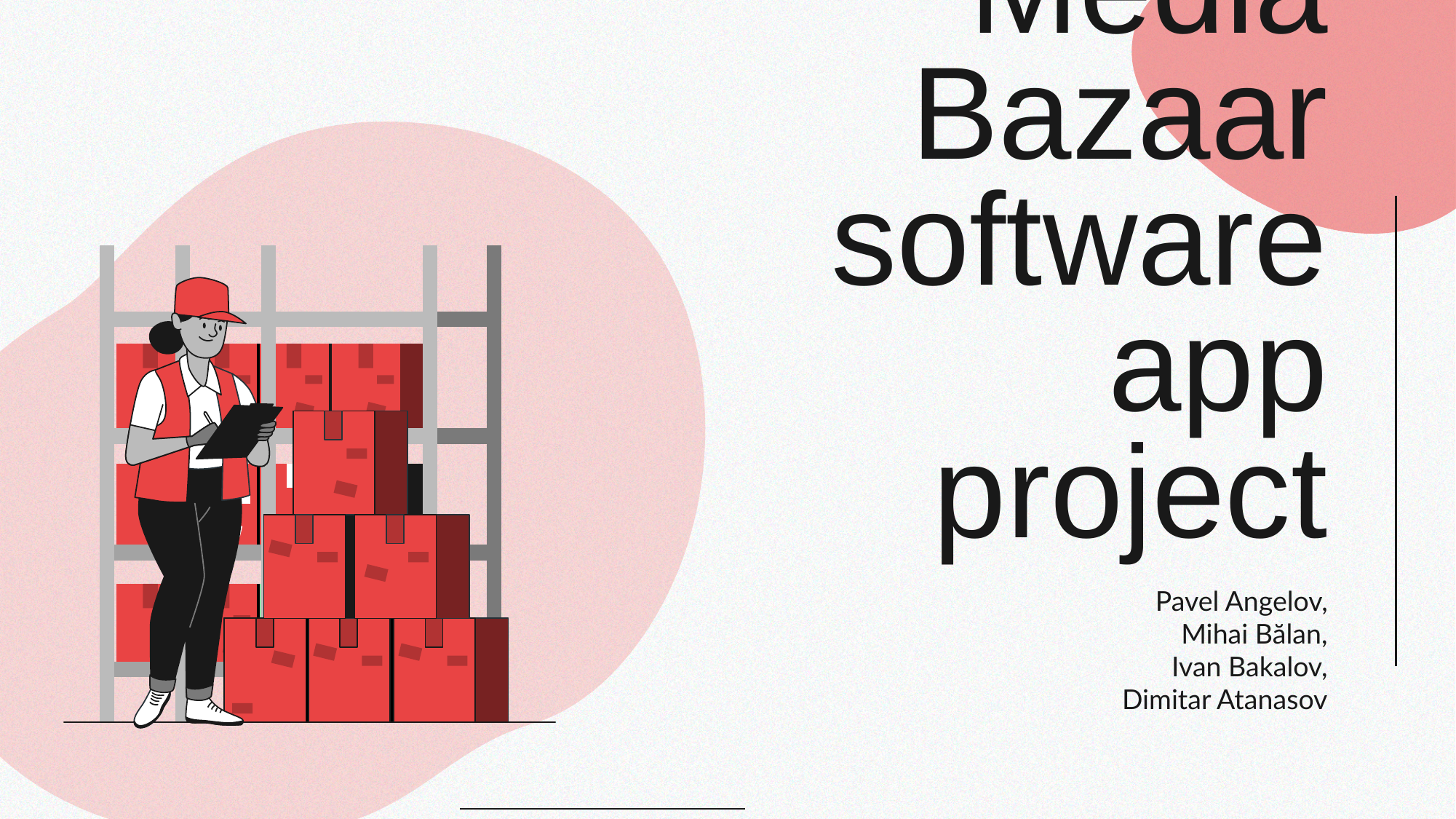

# Media Bazaar software app project

Pavel Angelov,
Mihai Bălan,
Ivan Bakalov,
Dimitar Atanasov